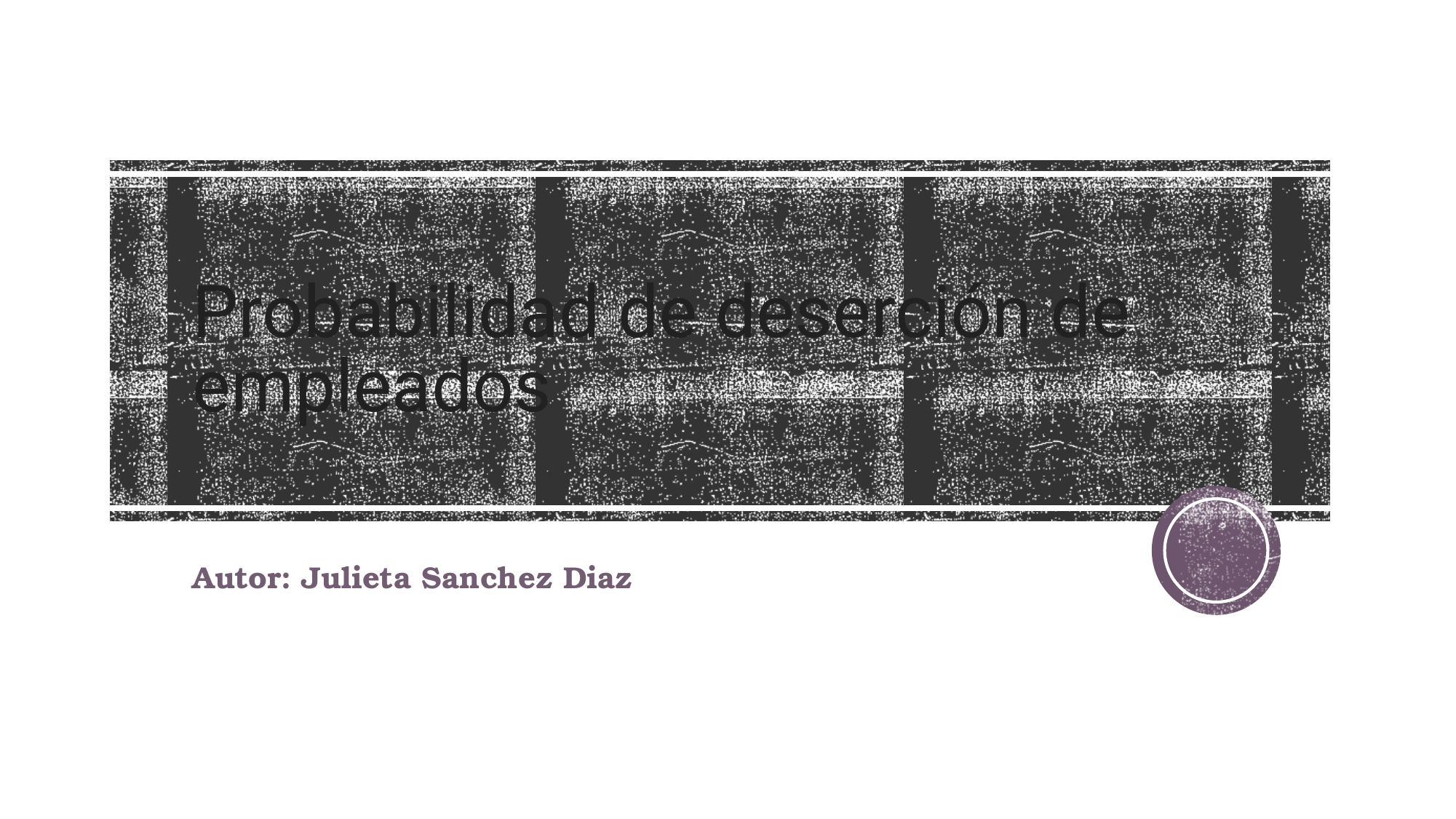

# Probabilidad de deserción de empleados
Autor: Julieta Sanchez Diaz